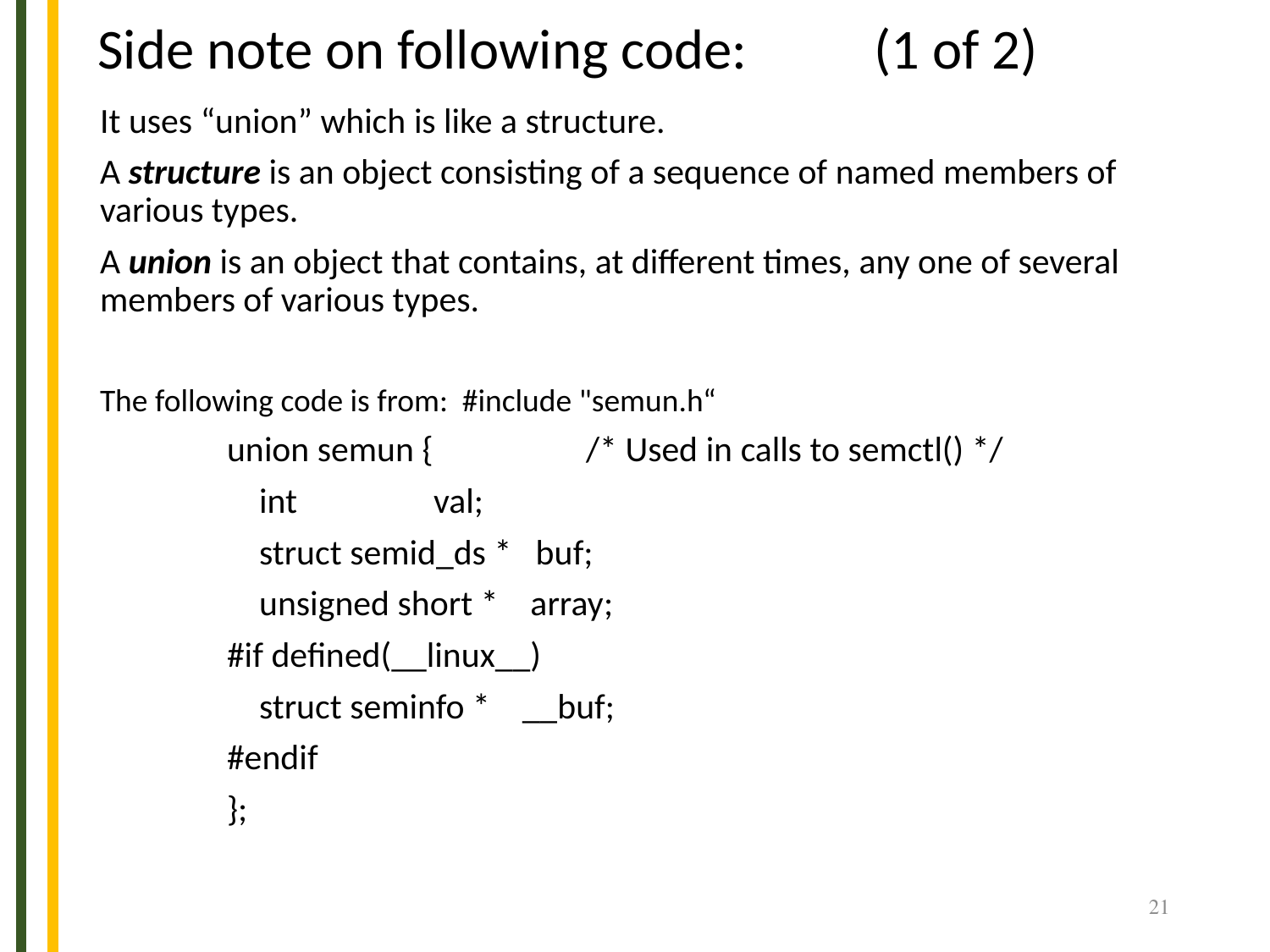

# Side note on following code:          (1 of 2)
It uses “union” which is like a structure.
A structure is an object consisting of a sequence of named members of various types.
A union is an object that contains, at different times, any one of several members of various types.

The following code is from:  #include "semun.h“
	union semun {                   /* Used in calls to semctl() */
	    int                 val;
	    struct semid_ds *   buf;
	    unsigned short *    array;
	#if defined(__linux__)
	    struct seminfo *    __buf;
	#endif
	};
21